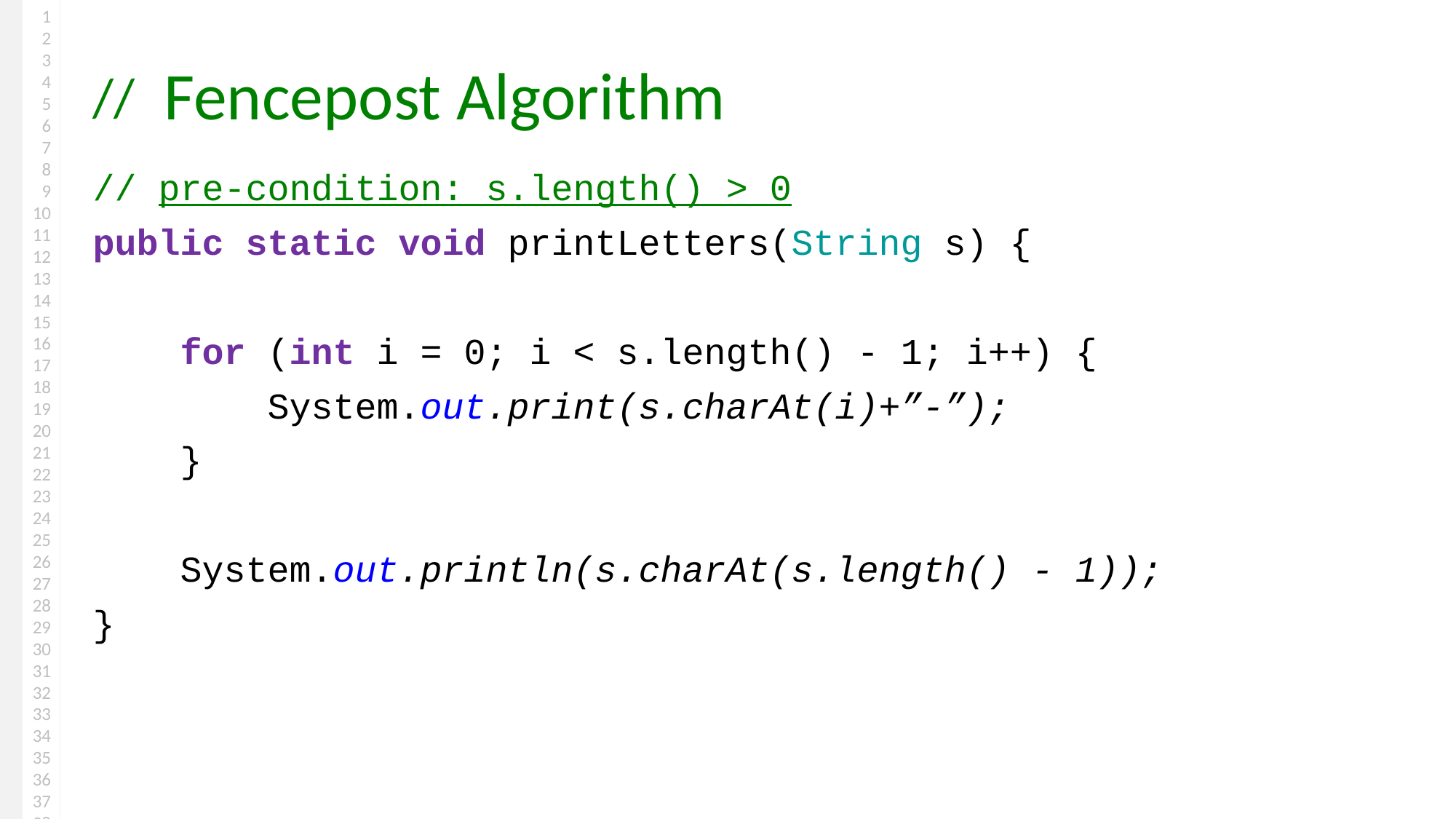

# Fencepost Algorithm
// pre-condition: s.length() > 0
public static void printLetters(String s) {

    for (int i = 0; i < s.length() - 1; i++) {
        System.out.print(s.charAt(i)+”-”);
    }

    System.out.println(s.charAt(s.length() - 1));
}